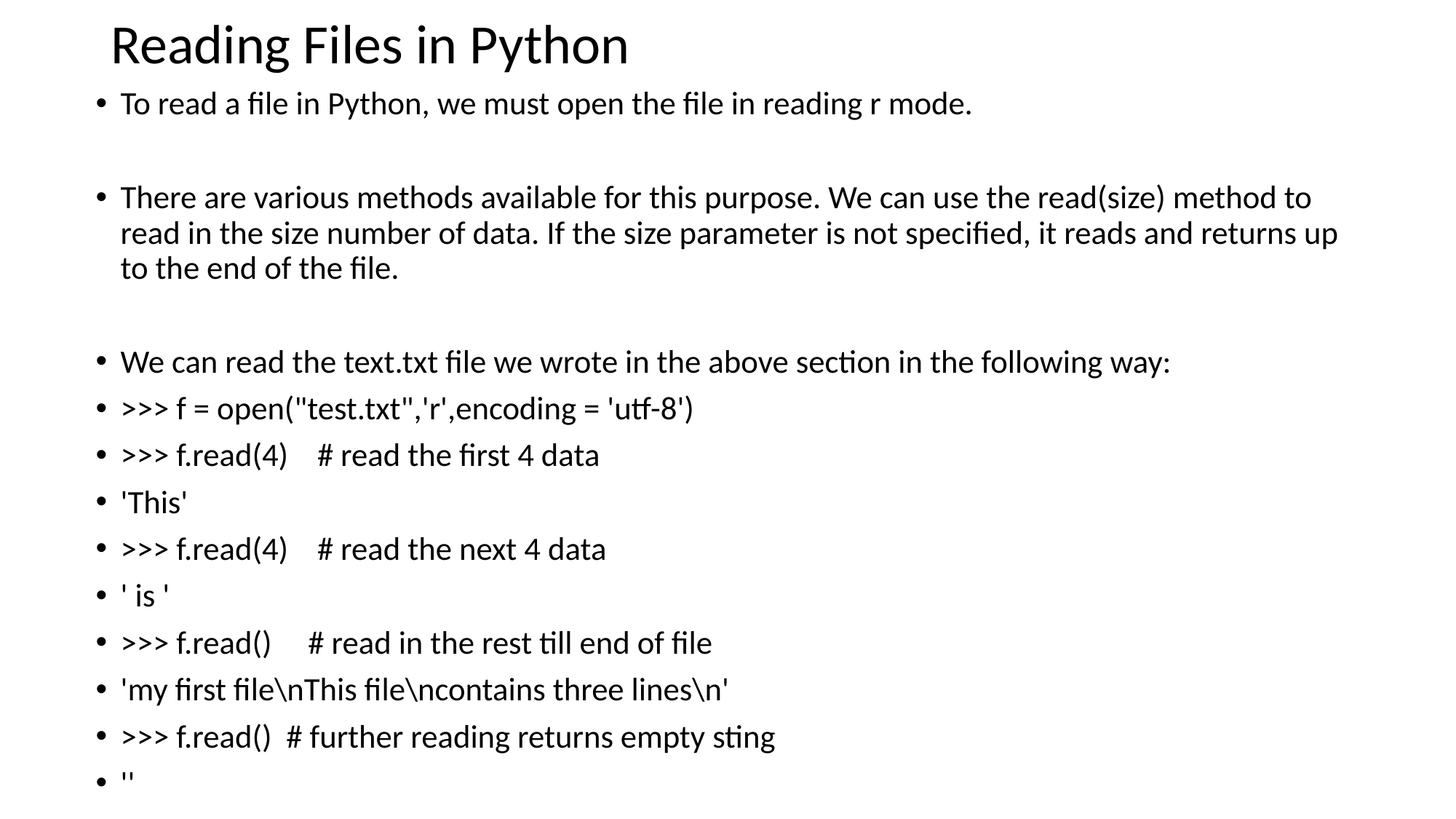

# Reading Files in Python
To read a file in Python, we must open the file in reading r mode.

There are various methods available for this purpose. We can use the read(size) method to read in the size number of data. If the size parameter is not specified, it reads and returns up to the end of the file.

We can read the text.txt file we wrote in the above section in the following way:
>>> f = open("test.txt",'r',encoding = 'utf-8')
>>> f.read(4)    # read the first 4 data
'This'
>>> f.read(4)    # read the next 4 data
' is '
>>> f.read()     # read in the rest till end of file
'my first file\nThis file\ncontains three lines\n'
>>> f.read()  # further reading returns empty sting
''